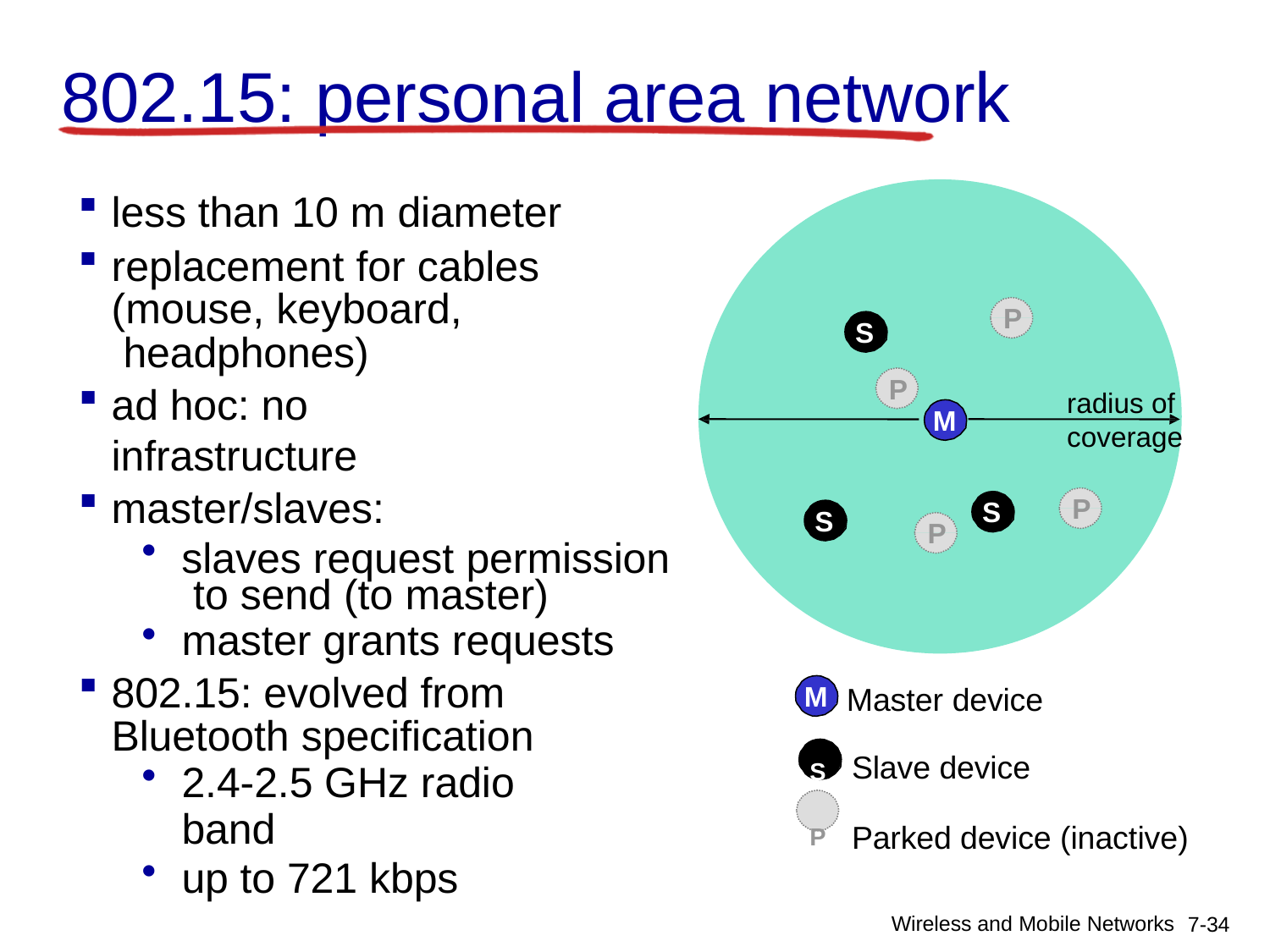

# 802.15: personal area network

less than 10 m diameter
replacement for cables
(mouse, keyboard,  headphones)
ad hoc: no infrastructure
master/slaves:
slaves request permission  to send (to master)
master grants requests
802.15: evolved from  Bluetooth specification
2.4-2.5 GHz radio band
up to 721 kbps

P

S

P
radius of  coverage

M

P

S

S

P

M
Master device
S	Slave device
P	Parked device (inactive)

Wireless and Mobile Networks
7-34